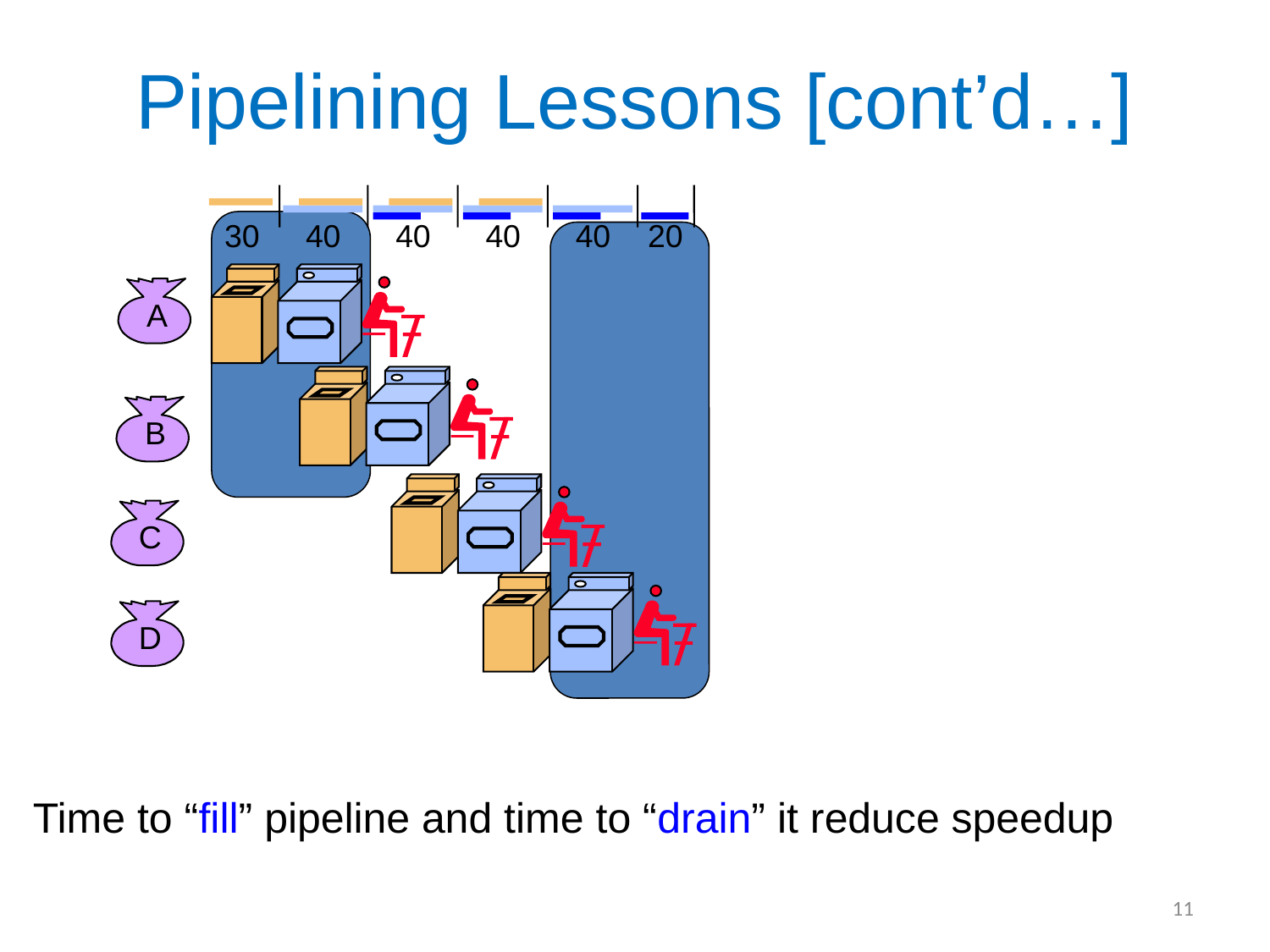

# Pipelining Lessons [cont’d…]

40

40

40

30
40
20

A

B

C

D
Time to “fill” pipeline and time to “drain” it reduce speedup

11